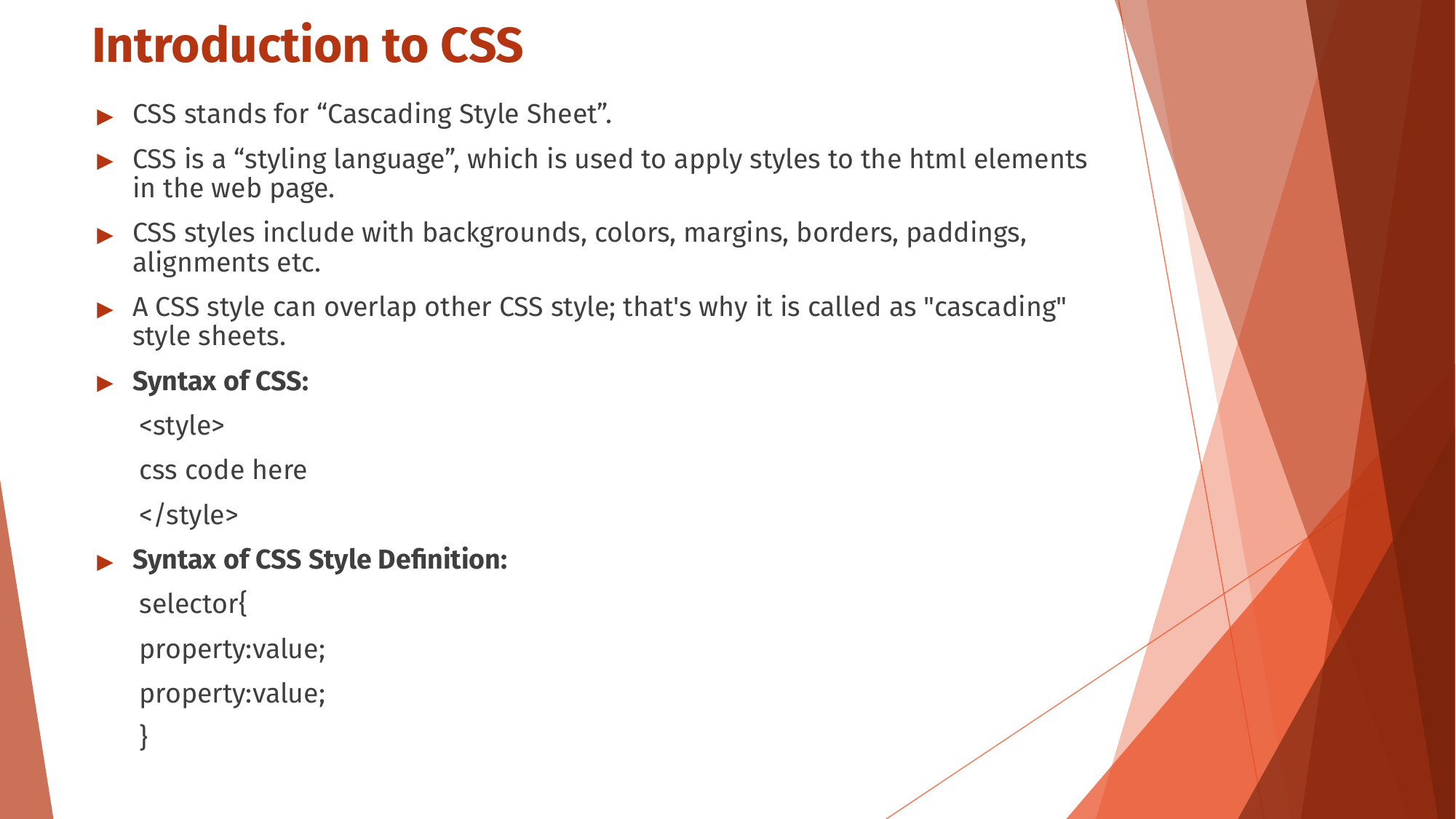

# Introduction to CSS
CSS stands for “Cascading Style Sheet”.
CSS is a “styling language”, which is used to apply styles to the html elements in the web page.
CSS styles include with backgrounds, colors, margins, borders, paddings, alignments etc.
A CSS style can overlap other CSS style; that's why it is called as "cascading" style sheets.
Syntax of CSS:
<style>
css code here
</style>
Syntax of CSS Style Definition:
selector{
property:value;
property:value;
}